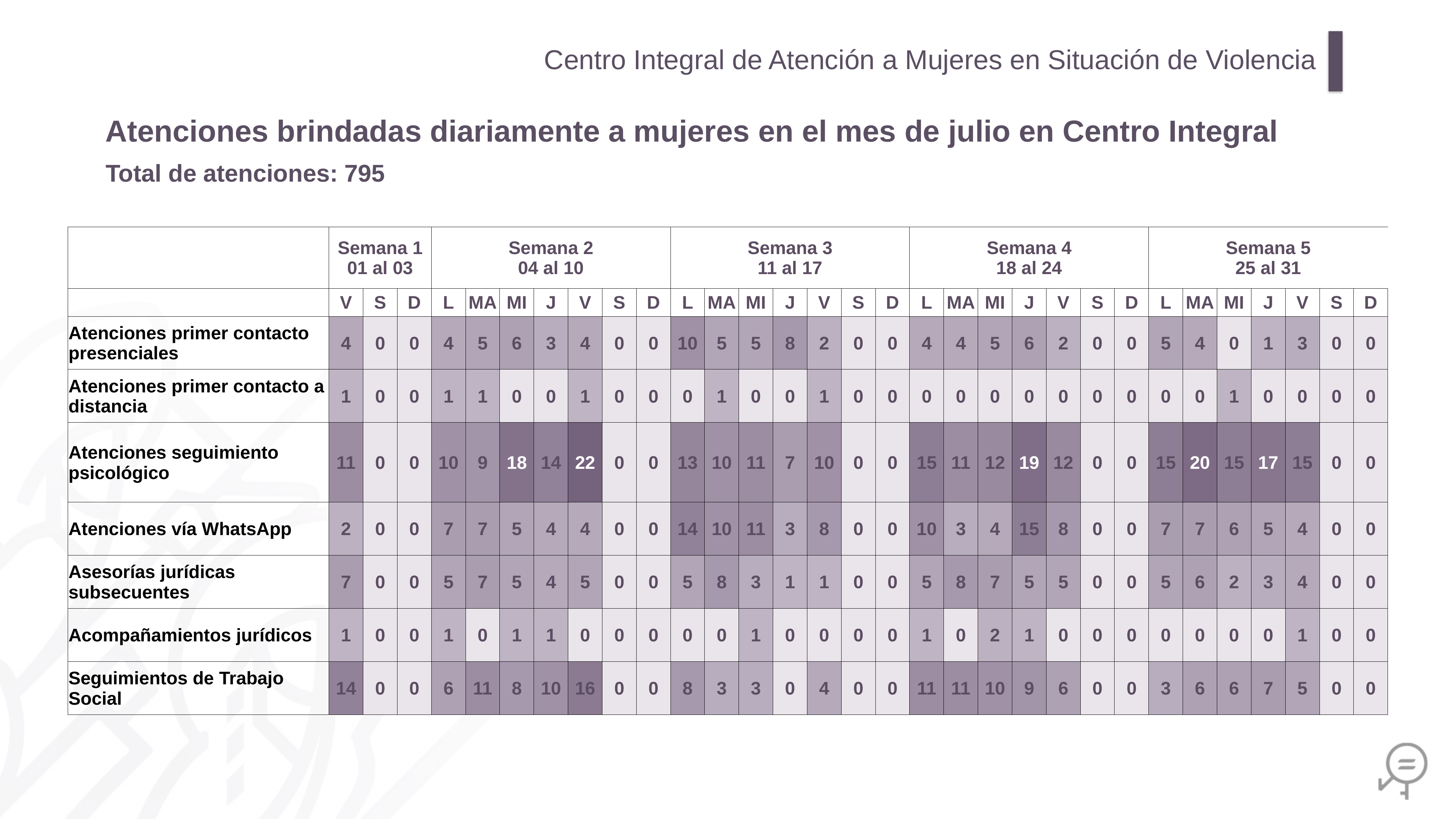

Centro Integral de Atención a Mujeres en Situación de Violencia
Atenciones brindadas diariamente a mujeres en el mes de julio en Centro Integral
Total de atenciones: 795
|  | Semana 1 01 al 03 |  |  | Semana 2 04 al 10 |  |  |  |  |  |  | Semana 3 11 al 17 |  |  |  |  |  |  | Semana 4 18 al 24 |  |  |  |  |  |  | Semana 5 25 al 31 |  |  |  |  |  |  |
| --- | --- | --- | --- | --- | --- | --- | --- | --- | --- | --- | --- | --- | --- | --- | --- | --- | --- | --- | --- | --- | --- | --- | --- | --- | --- | --- | --- | --- | --- | --- | --- |
|  | V | S | D | L | MA | MI | J | V | S | D | L | MA | MI | J | V | S | D | L | MA | MI | J | V | S | D | L | MA | MI | J | V | S | D |
| Atenciones primer contacto presenciales | 4 | 0 | 0 | 4 | 5 | 6 | 3 | 4 | 0 | 0 | 10 | 5 | 5 | 8 | 2 | 0 | 0 | 4 | 4 | 5 | 6 | 2 | 0 | 0 | 5 | 4 | 0 | 1 | 3 | 0 | 0 |
| Atenciones primer contacto a distancia | 1 | 0 | 0 | 1 | 1 | 0 | 0 | 1 | 0 | 0 | 0 | 1 | 0 | 0 | 1 | 0 | 0 | 0 | 0 | 0 | 0 | 0 | 0 | 0 | 0 | 0 | 1 | 0 | 0 | 0 | 0 |
| Atenciones seguimiento psicológico | 11 | 0 | 0 | 10 | 9 | 18 | 14 | 22 | 0 | 0 | 13 | 10 | 11 | 7 | 10 | 0 | 0 | 15 | 11 | 12 | 19 | 12 | 0 | 0 | 15 | 20 | 15 | 17 | 15 | 0 | 0 |
| Atenciones vía WhatsApp | 2 | 0 | 0 | 7 | 7 | 5 | 4 | 4 | 0 | 0 | 14 | 10 | 11 | 3 | 8 | 0 | 0 | 10 | 3 | 4 | 15 | 8 | 0 | 0 | 7 | 7 | 6 | 5 | 4 | 0 | 0 |
| Asesorías jurídicas subsecuentes | 7 | 0 | 0 | 5 | 7 | 5 | 4 | 5 | 0 | 0 | 5 | 8 | 3 | 1 | 1 | 0 | 0 | 5 | 8 | 7 | 5 | 5 | 0 | 0 | 5 | 6 | 2 | 3 | 4 | 0 | 0 |
| Acompañamientos jurídicos | 1 | 0 | 0 | 1 | 0 | 1 | 1 | 0 | 0 | 0 | 0 | 0 | 1 | 0 | 0 | 0 | 0 | 1 | 0 | 2 | 1 | 0 | 0 | 0 | 0 | 0 | 0 | 0 | 1 | 0 | 0 |
| Seguimientos de Trabajo Social | 14 | 0 | 0 | 6 | 11 | 8 | 10 | 16 | 0 | 0 | 8 | 3 | 3 | 0 | 4 | 0 | 0 | 11 | 11 | 10 | 9 | 6 | 0 | 0 | 3 | 6 | 6 | 7 | 5 | 0 | 0 |